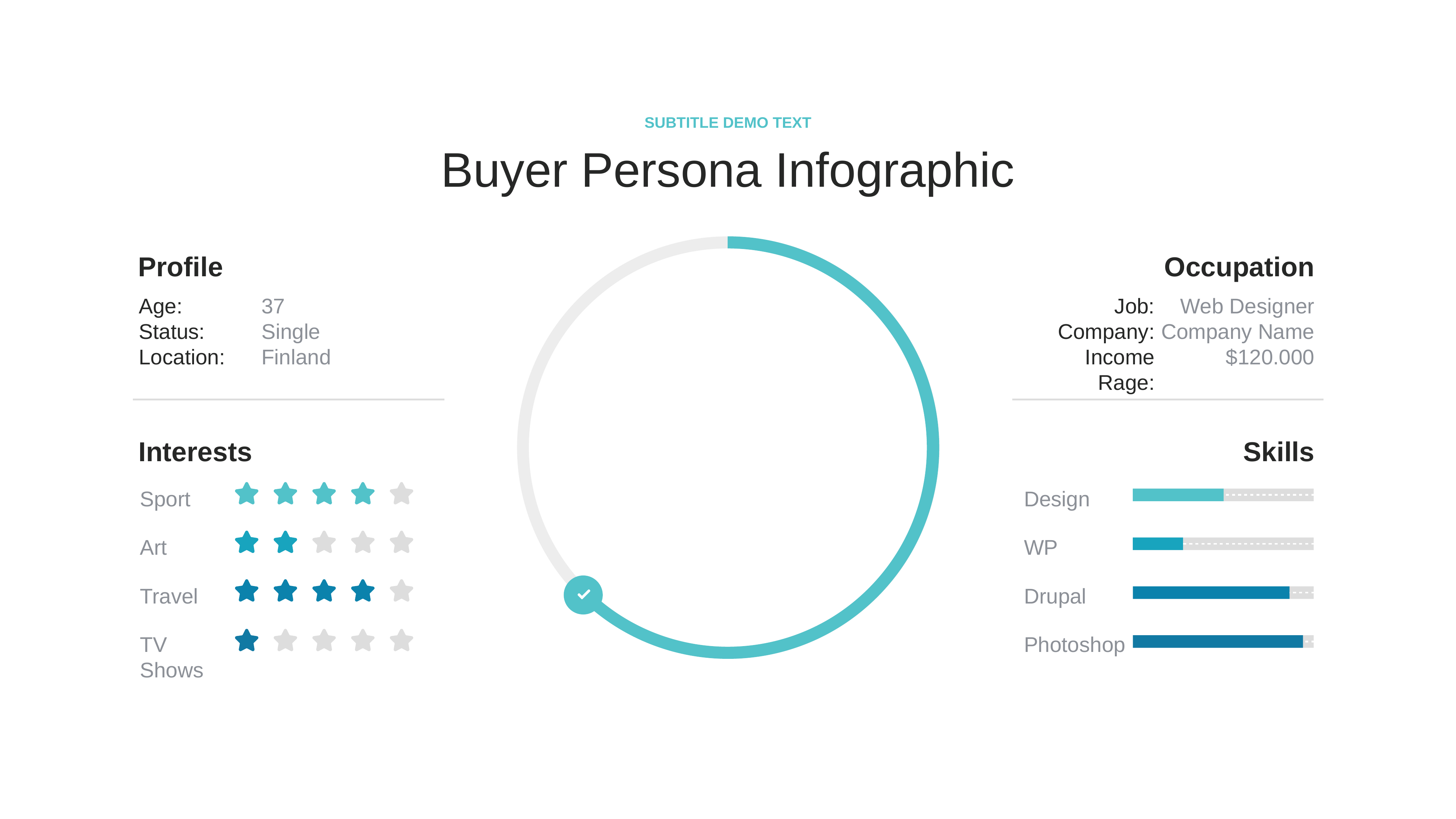

SUBTITLE DEMO TEXT
Buyer Persona Infographic

Profile
Occupation
Age:
Status:
Location:
37
Single
Finland
Job:
Company:
Income Rage:
Web Designer
Company Name
$120.000

Interests
Skills
Sport
Design

Art
WP

Travel
Drupal

TV Shows
Photoshop